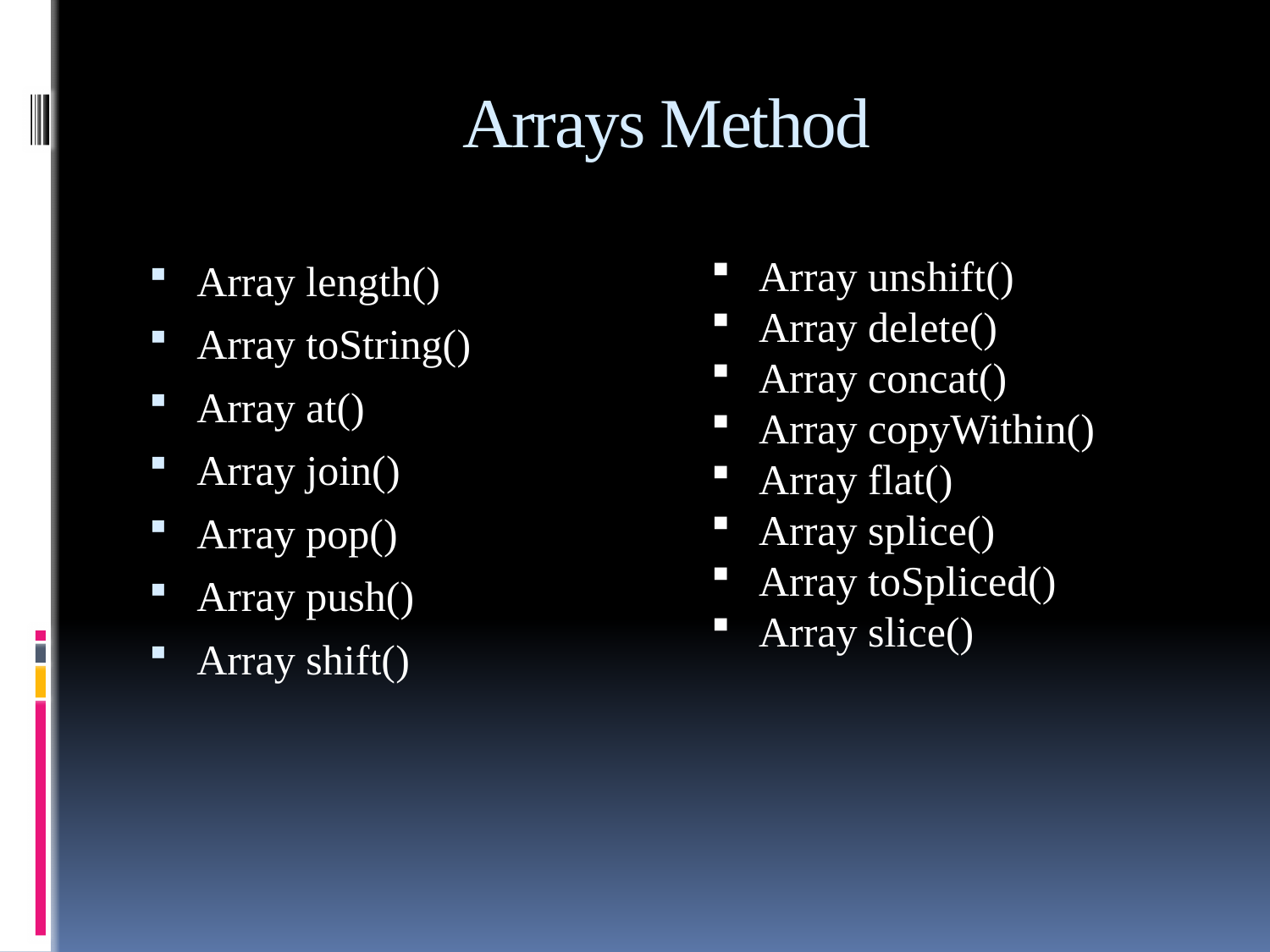

# Arrays Method
Array unshift()
Array delete()
Array concat()
Array copyWithin()
Array flat()
Array splice()
Array toSpliced()
Array slice()
Array length()
Array toString()
Array at()
Array join()
Array pop()
Array push()
Array shift()